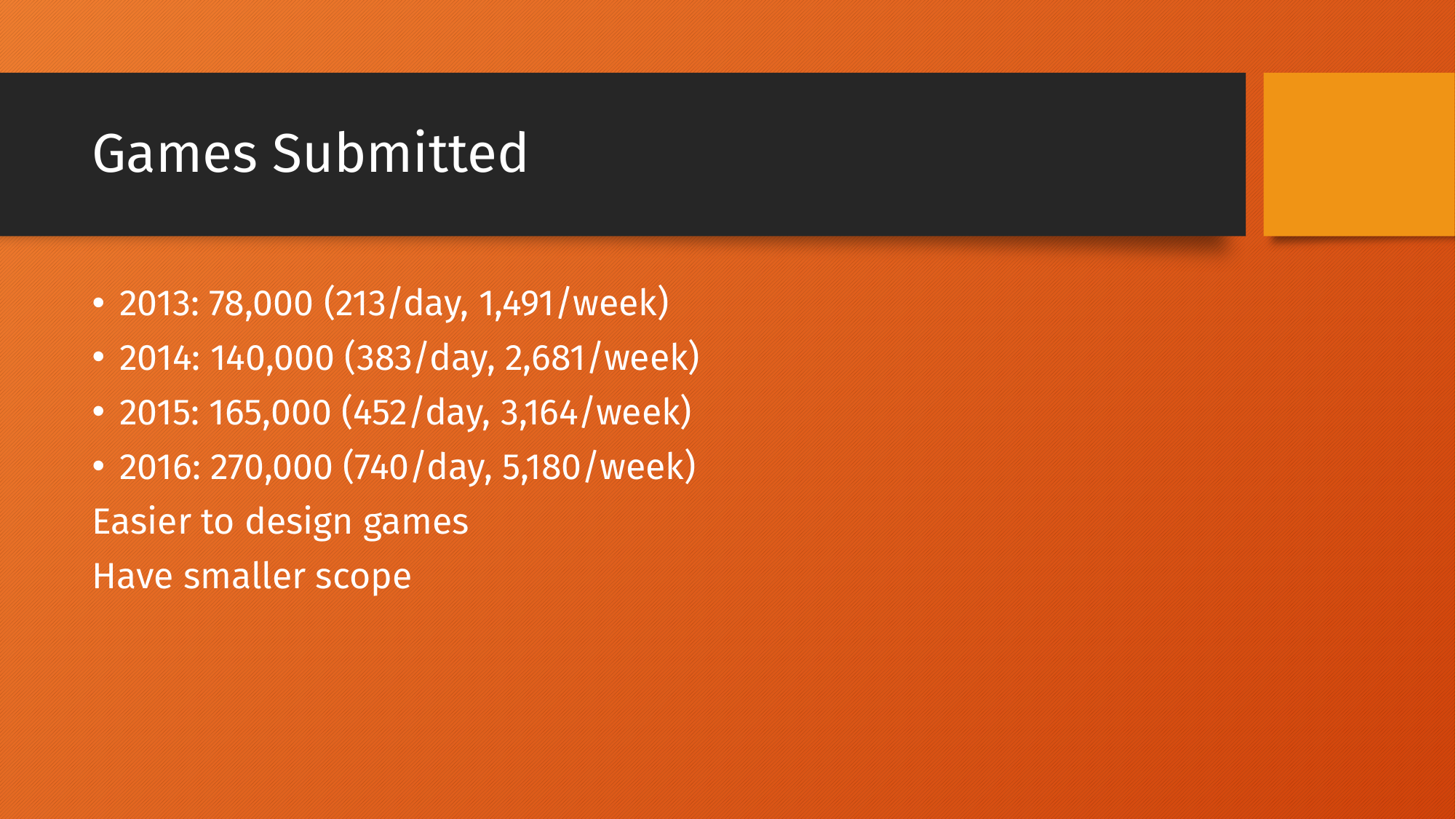

# Games Submitted
2013: 78,000 (213/day, 1,491/week)
2014: 140,000 (383/day, 2,681/week)
2015: 165,000 (452/day, 3,164/week)
2016: 270,000 (740/day, 5,180/week)
Easier to design games
Have smaller scope